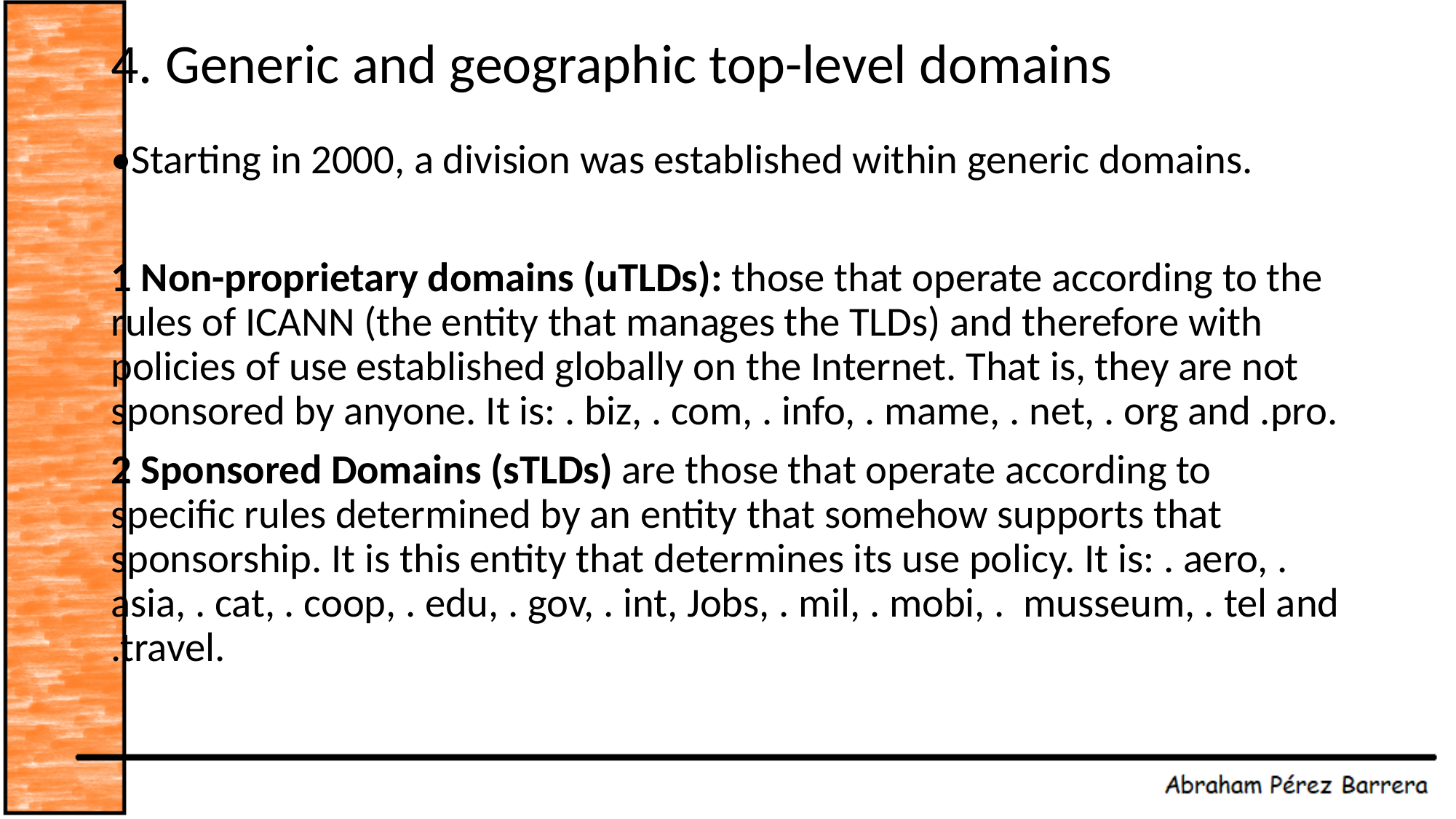

# 4. Generic and geographic top-level domains
•Starting in 2000, a division was established within generic domains.

1 Non-proprietary domains (uTLDs): those that operate according to the rules of ICANN (the entity that manages the TLDs) and therefore with policies of use established globally on the Internet. That is, they are not sponsored by anyone. It is: . biz, . com, . info, . mame, . net, . org and .pro.
2 Sponsored Domains (sTLDs) are those that operate according to specific rules determined by an entity that somehow supports that sponsorship. It is this entity that determines its use policy. It is: . aero, . asia, . cat, . coop, . edu, . gov, . int, Jobs, . mil, . mobi, .  musseum, . tel and .travel.